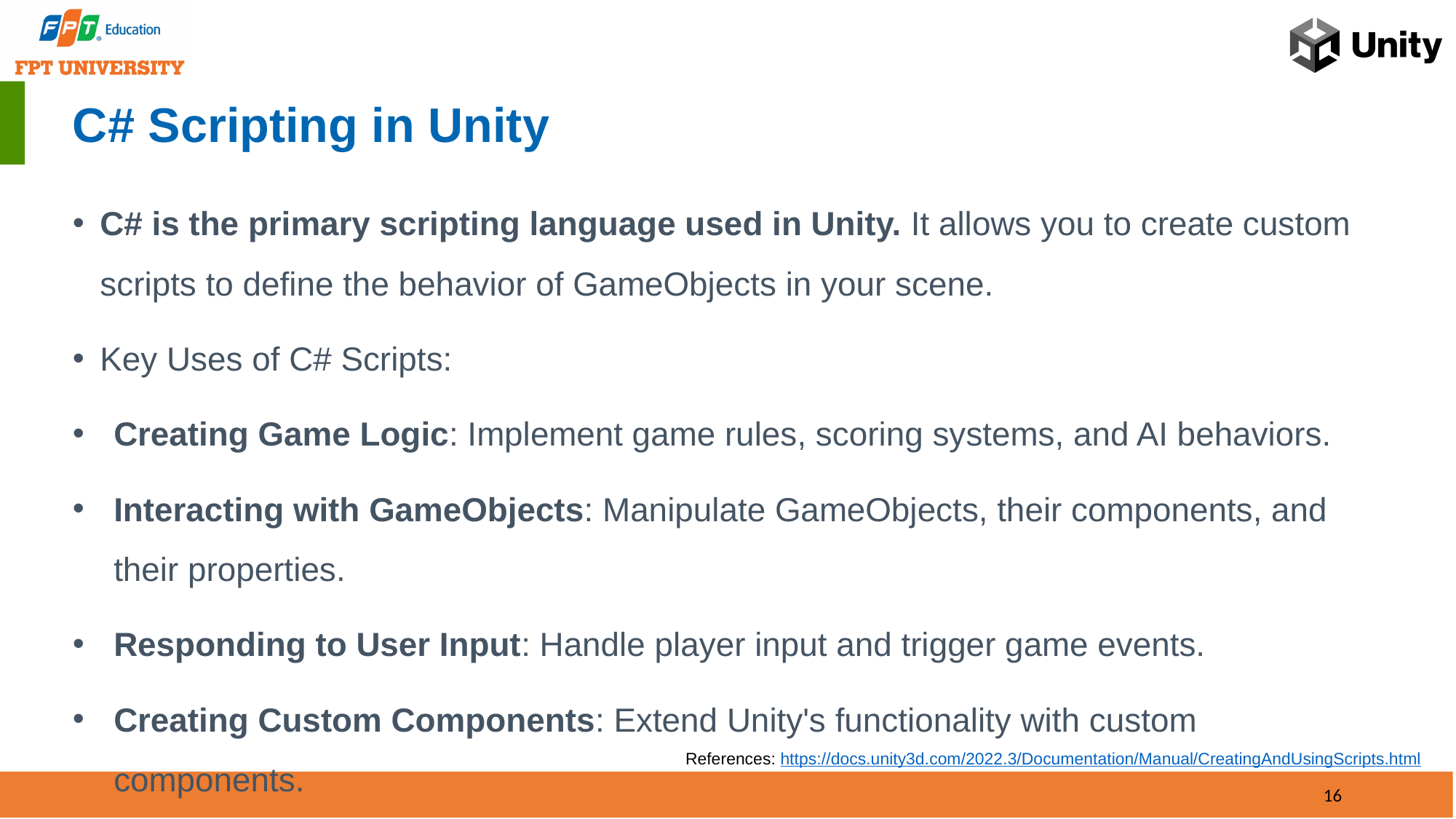

# C# Scripting in Unity
C# is the primary scripting language used in Unity. It allows you to create custom scripts to define the behavior of GameObjects in your scene.
Key Uses of C# Scripts:
Creating Game Logic: Implement game rules, scoring systems, and AI behaviors.
Interacting with GameObjects: Manipulate GameObjects, their components, and their properties.
Responding to User Input: Handle player input and trigger game events.
Creating Custom Components: Extend Unity's functionality with custom components.
References: https://docs.unity3d.com/2022.3/Documentation/Manual/CreatingAndUsingScripts.html
16